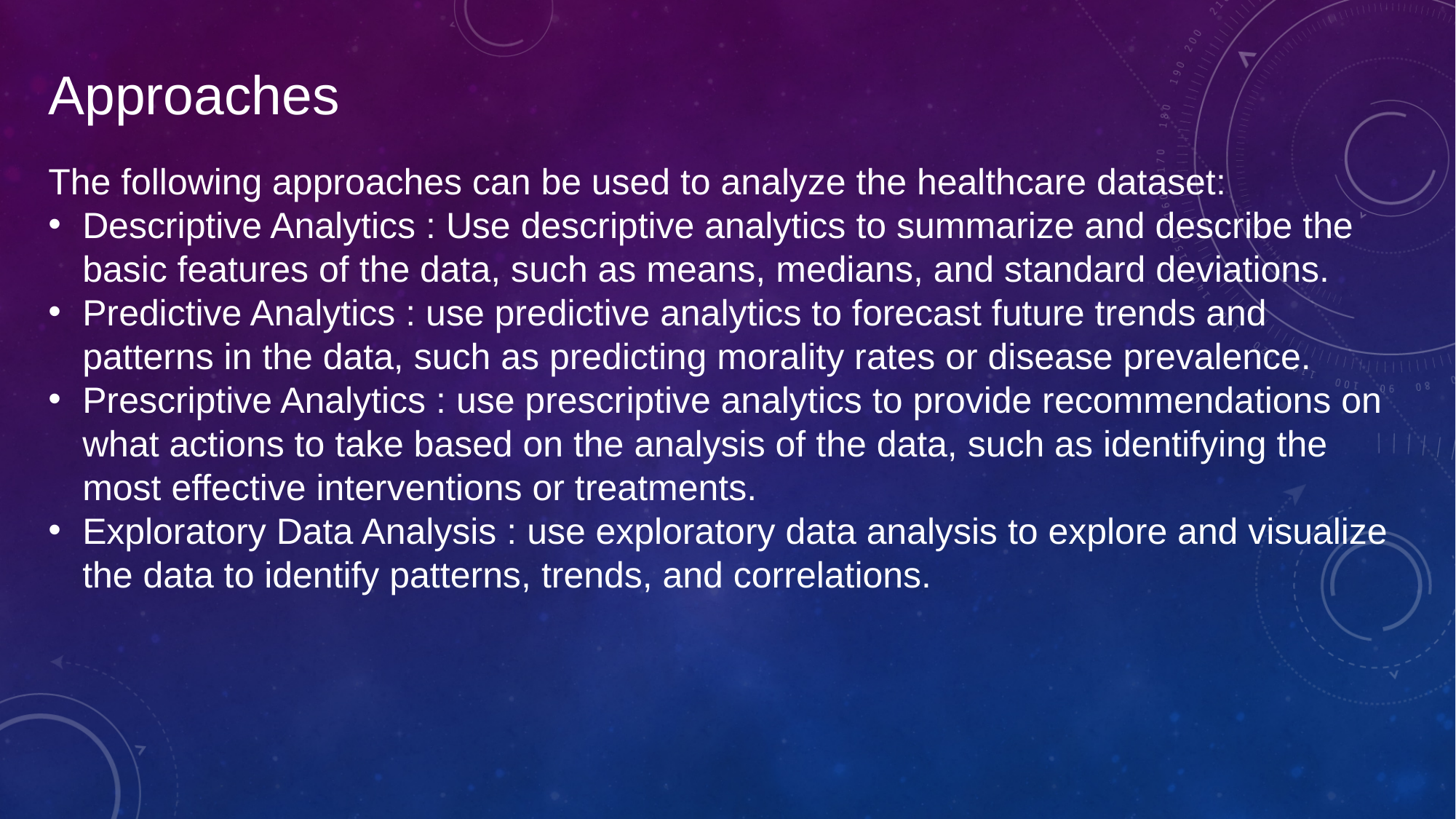

Approaches

The following approaches can be used to analyze the healthcare dataset:
Descriptive Analytics : Use descriptive analytics to summarize and describe the basic features of the data, such as means, medians, and standard deviations.
Predictive Analytics : use predictive analytics to forecast future trends and patterns in the data, such as predicting morality rates or disease prevalence.
Prescriptive Analytics : use prescriptive analytics to provide recommendations on what actions to take based on the analysis of the data, such as identifying the most effective interventions or treatments.
Exploratory Data Analysis : use exploratory data analysis to explore and visualize the data to identify patterns, trends, and correlations.